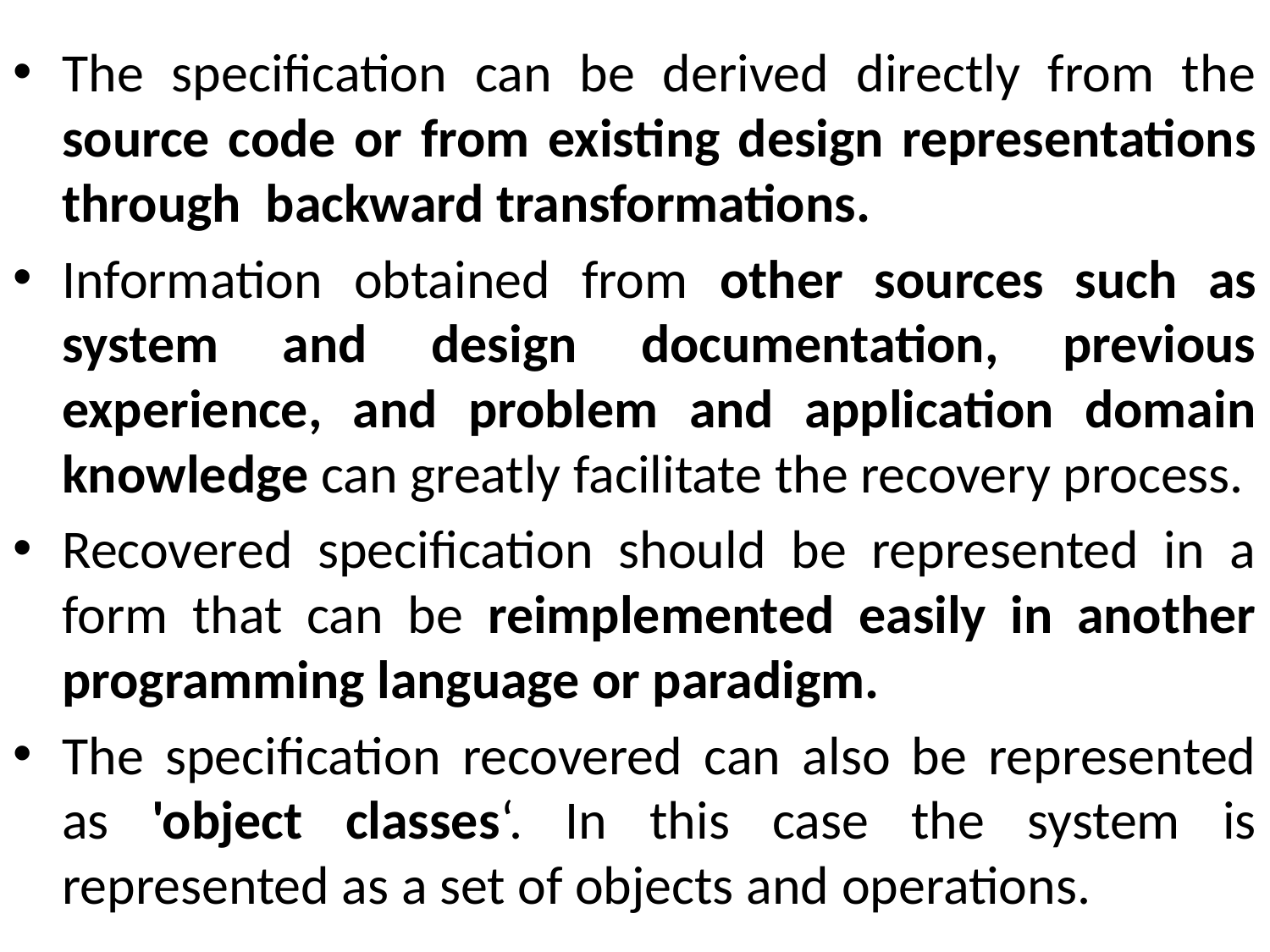

The specification can be derived directly from the source code or from existing design representations through  backward transformations.
Information obtained from other sources such as system and design documentation, previous experience, and problem and application domain knowledge can greatly facilitate the recovery process.
Recovered specification should be represented in a form that can be reimplemented easily in another programming language or paradigm.
The specification recovered can also be represented as 'object classes‘. In this case the system is represented as a set of objects and operations.